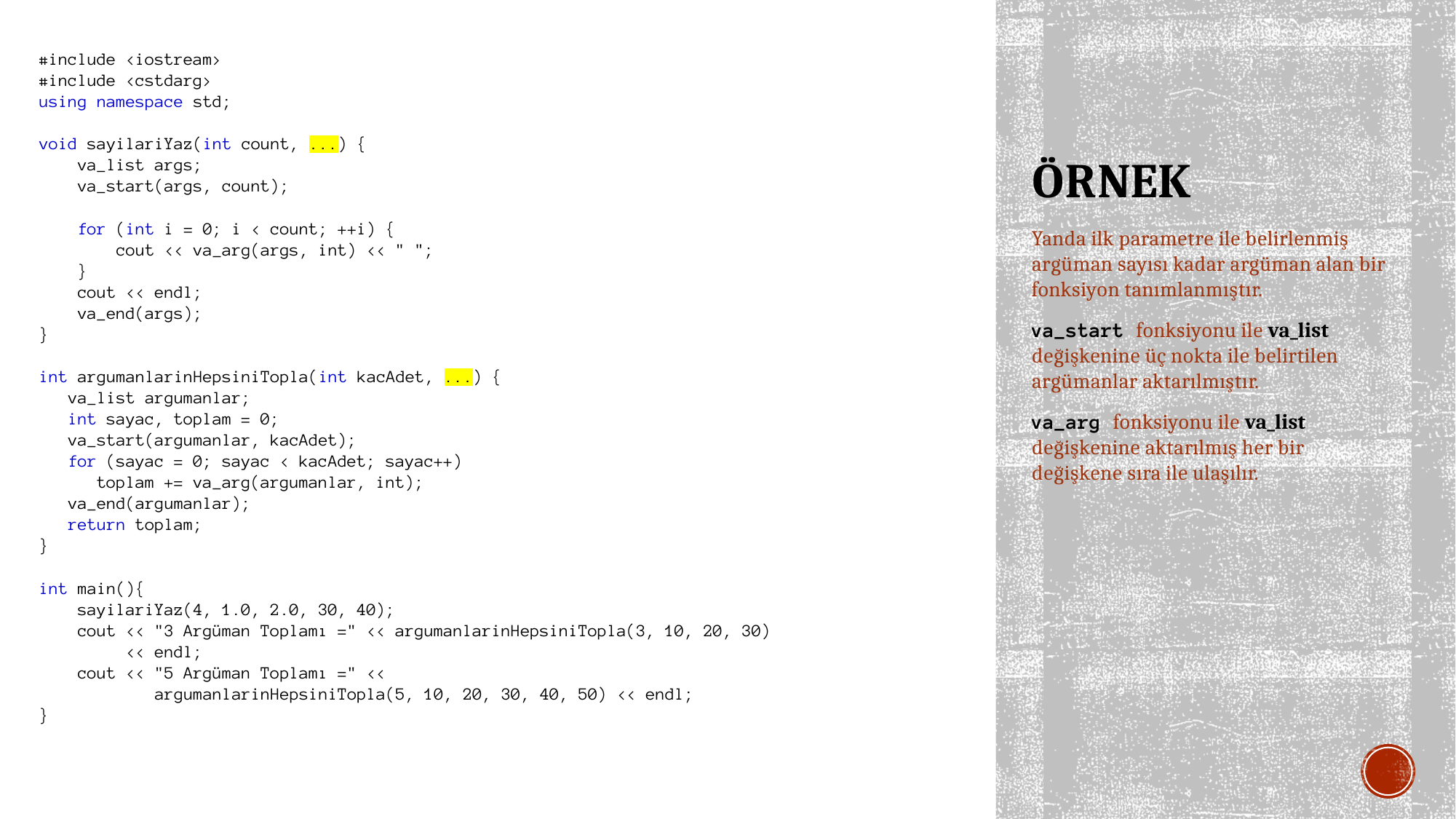

#include <iostream>
#include <cstdarg>
using namespace std;

void sayilariYaz(int count, ...) {
    va_list args;
    va_start(args, count);

    for (int i = 0; i < count; ++i) {
        cout << va_arg(args, int) << " ";
    }
    cout << endl;
    va_end(args);
}

int argumanlarinHepsiniTopla(int kacAdet, ...) {
   va_list argumanlar;
   int sayac, toplam = 0;
   va_start(argumanlar, kacAdet);
   for (sayac = 0; sayac < kacAdet; sayac++)
      toplam += va_arg(argumanlar, int);
   va_end(argumanlar);
   return toplam;
}

int main(){
    sayilariYaz(4, 1.0, 2.0, 30, 40);
    cout << "3 Argüman Toplamı =" << argumanlarinHepsiniTopla(3, 10, 20, 30)
         << endl;
    cout << "5 Argüman Toplamı =" <<
            argumanlarinHepsiniTopla(5, 10, 20, 30, 40, 50) << endl;
}
# ÖRNEK
Yanda ilk parametre ile belirlenmiş argüman sayısı kadar argüman alan bir fonksiyon tanımlanmıştır.
va_start fonksiyonu ile va_list değişkenine üç nokta ile belirtilen argümanlar aktarılmıştır.
va_arg fonksiyonu ile va_list değişkenine aktarılmış her bir değişkene sıra ile ulaşılır.